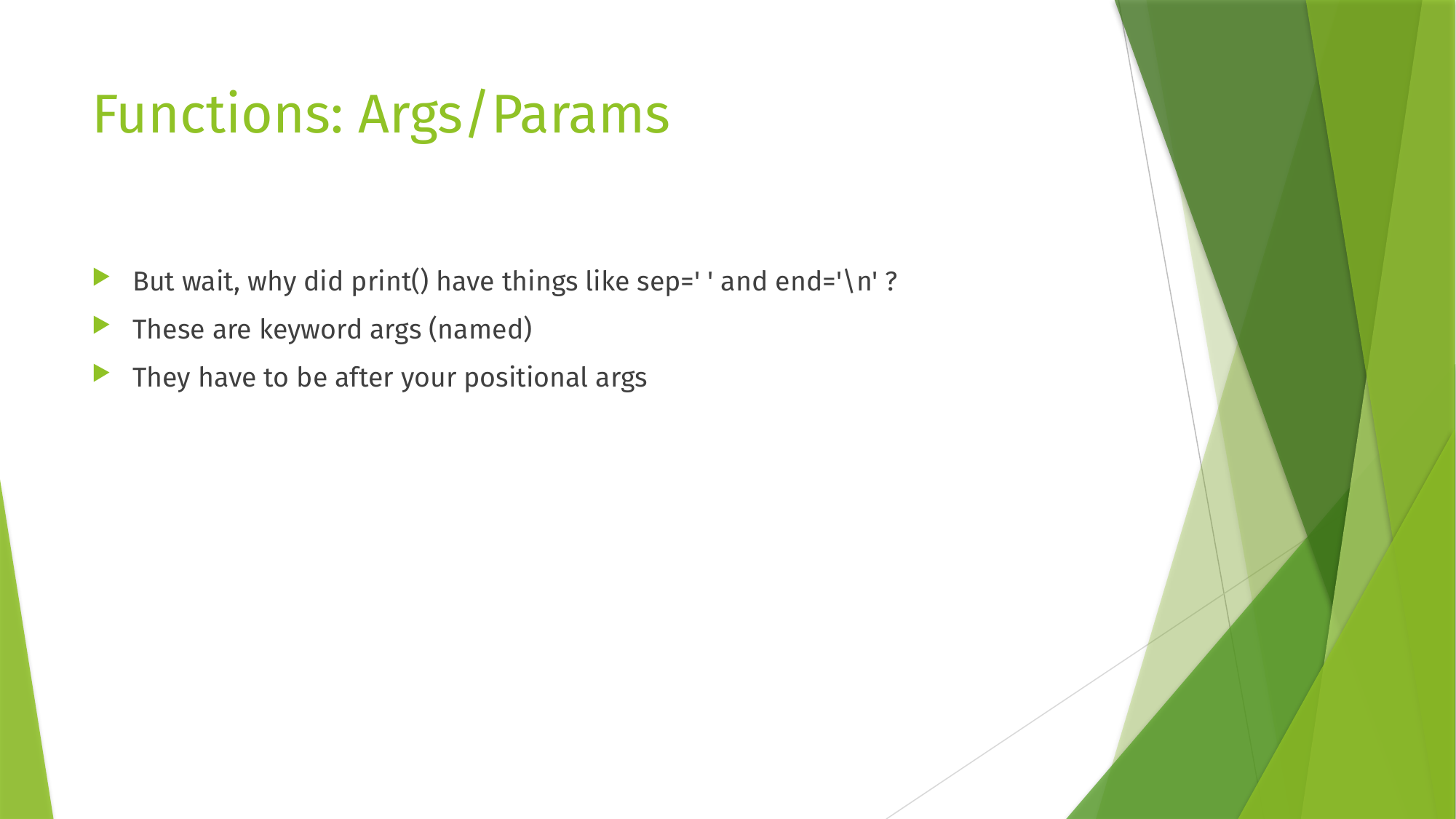

# Functions: Args/Params
But wait, why did print() have things like sep=' ' and end='\n' ?
These are keyword args (named)
They have to be after your positional args